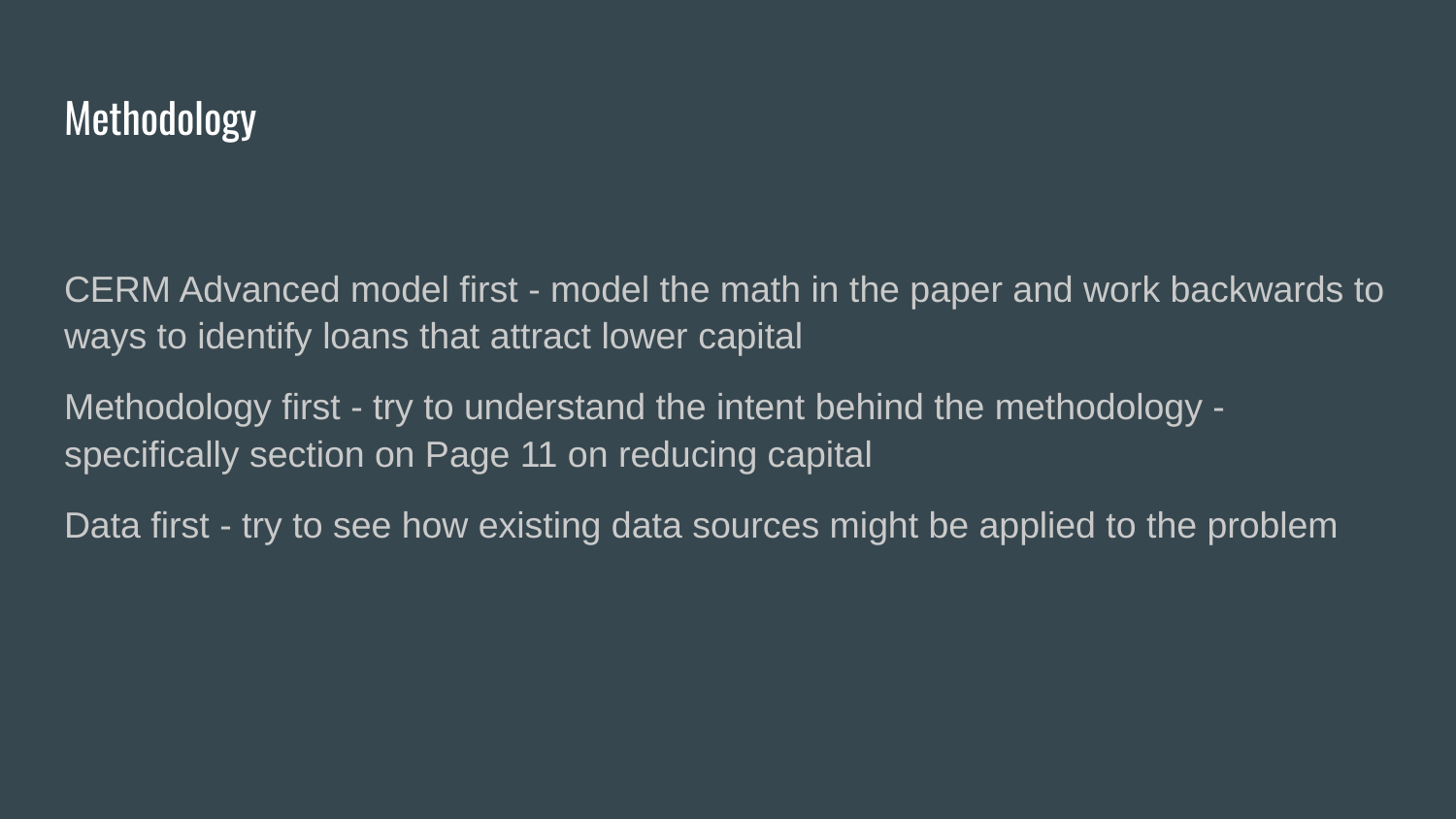

# Methodology

CERM Advanced model first - model the math in the paper and work backwards to ways to identify loans that attract lower capital
Methodology first - try to understand the intent behind the methodology - specifically section on Page 11 on reducing capital
Data first - try to see how existing data sources might be applied to the problem